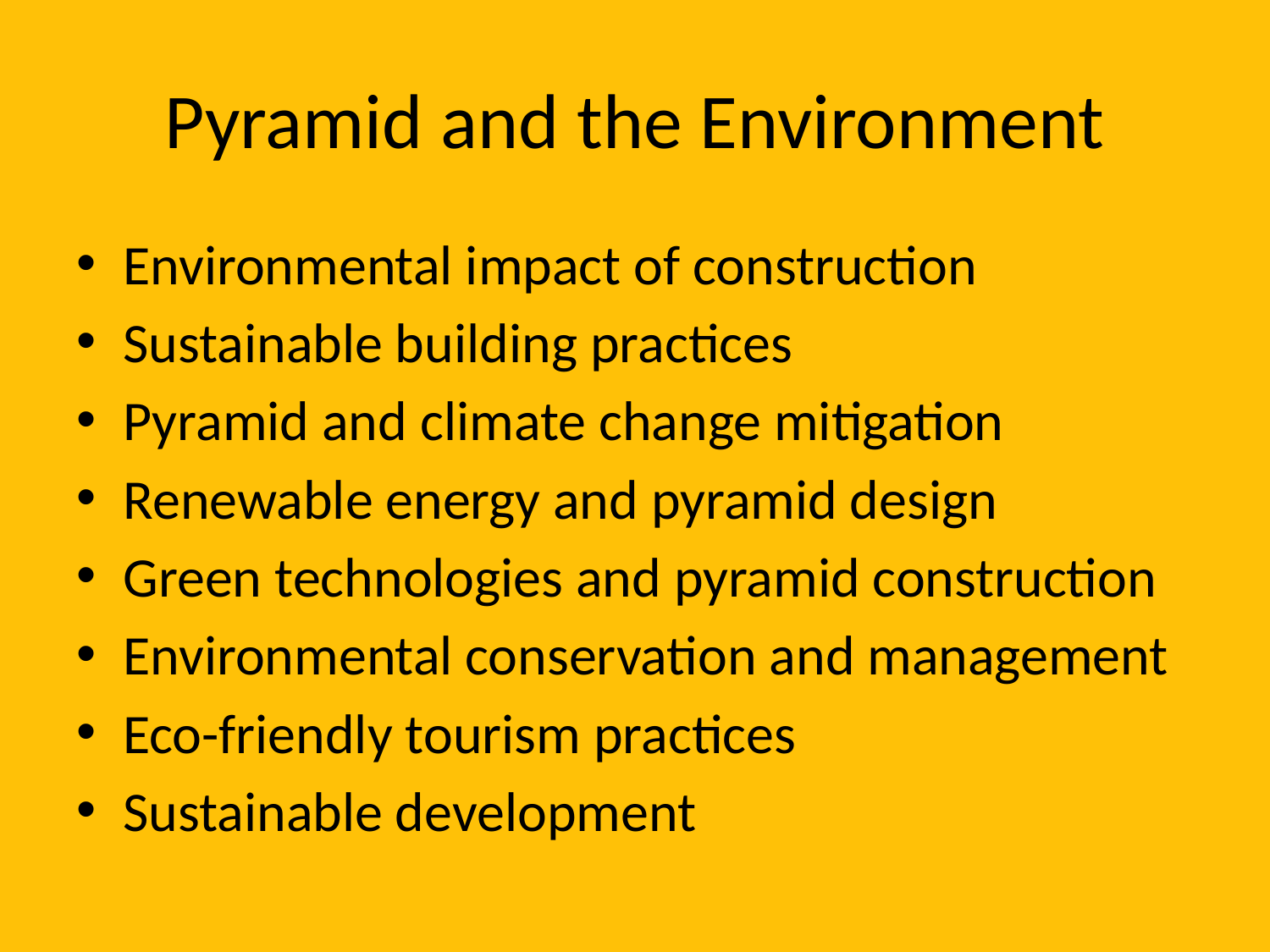

# Pyramid and the Environment
Environmental impact of construction
Sustainable building practices
Pyramid and climate change mitigation
Renewable energy and pyramid design
Green technologies and pyramid construction
Environmental conservation and management
Eco-friendly tourism practices
Sustainable development